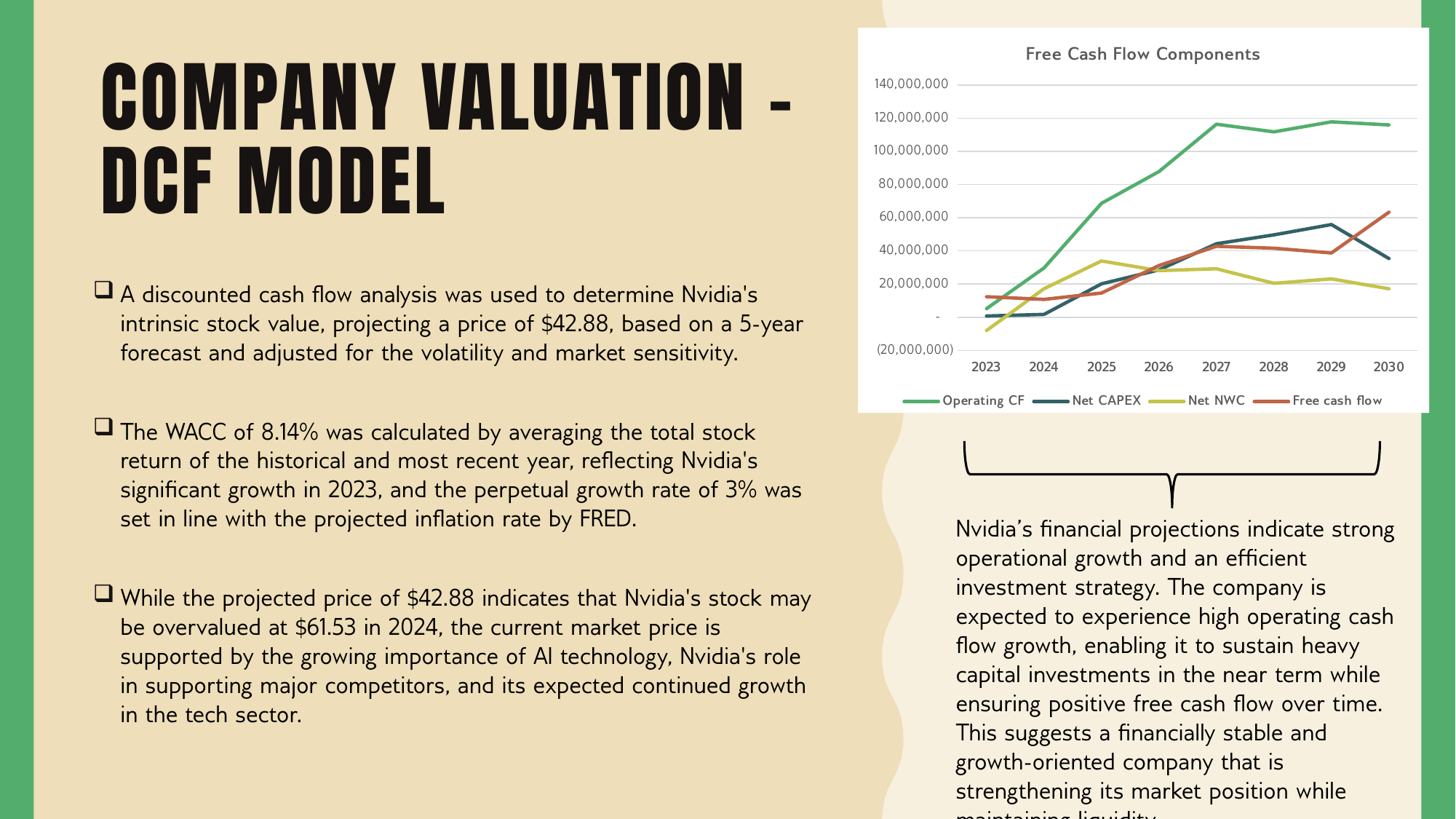

### Chart: Free Cash Flow Components

| Category | Operating CF | Net CAPEX | Net NWC | Free cash flow |
|---|---|---|---|---|
| 2023 | 5202000.0 | 791000.0 | -7984000.0 | 12395000.0 |
| 2024 | 29729000.0 | 1737000.0 | 17204000.0 | 10788000.0 |
| 2025 | 68698503.12104666 | 20153192.47969705 | 33934100.779726416 | 14611209.861623198 |
| 2026 | 87821204.68052045 | 28549730.486294694 | 28109894.33546415 | 31161579.8587616 |
| 2027 | 116360693.59346212 | 44340323.18802514 | 29231719.540958375 | 42788650.86447862 |
| 2028 | 111757841.42790203 | 49673221.478336796 | 20483251.665252715 | 41601368.28431252 |
| 2029 | 117784594.22348177 | 55882199.43140551 | 23140177.033314705 | 38762217.75876156 |
| 2030 | 115923587.05004285 | 35393886.11838101 | 17187351.10570836 | 63342349.82595348 |
# Company Valuation – dcf model

A discounted cash flow analysis was used to determine Nvidia's intrinsic stock value, projecting a price of $42.88, based on a 5-year forecast and adjusted for the volatility and market sensitivity.

The WACC of 8.14% was calculated by averaging the total stock return of the historical and most recent year, reflecting Nvidia's significant growth in 2023, and the perpetual growth rate of 3% was set in line with the projected inflation rate by FRED.

While the projected price of $42.88 indicates that Nvidia's stock may be overvalued at $61.53 in 2024, the current market price is supported by the growing importance of AI technology, Nvidia's role in supporting major competitors, and its expected continued growth in the tech sector.
Nvidia’s financial projections indicate strong operational growth and an efficient investment strategy. The company is expected to experience high operating cash flow growth, enabling it to sustain heavy capital investments in the near term while ensuring positive free cash flow over time. This suggests a financially stable and growth-oriented company that is strengthening its market position while maintaining liquidity.